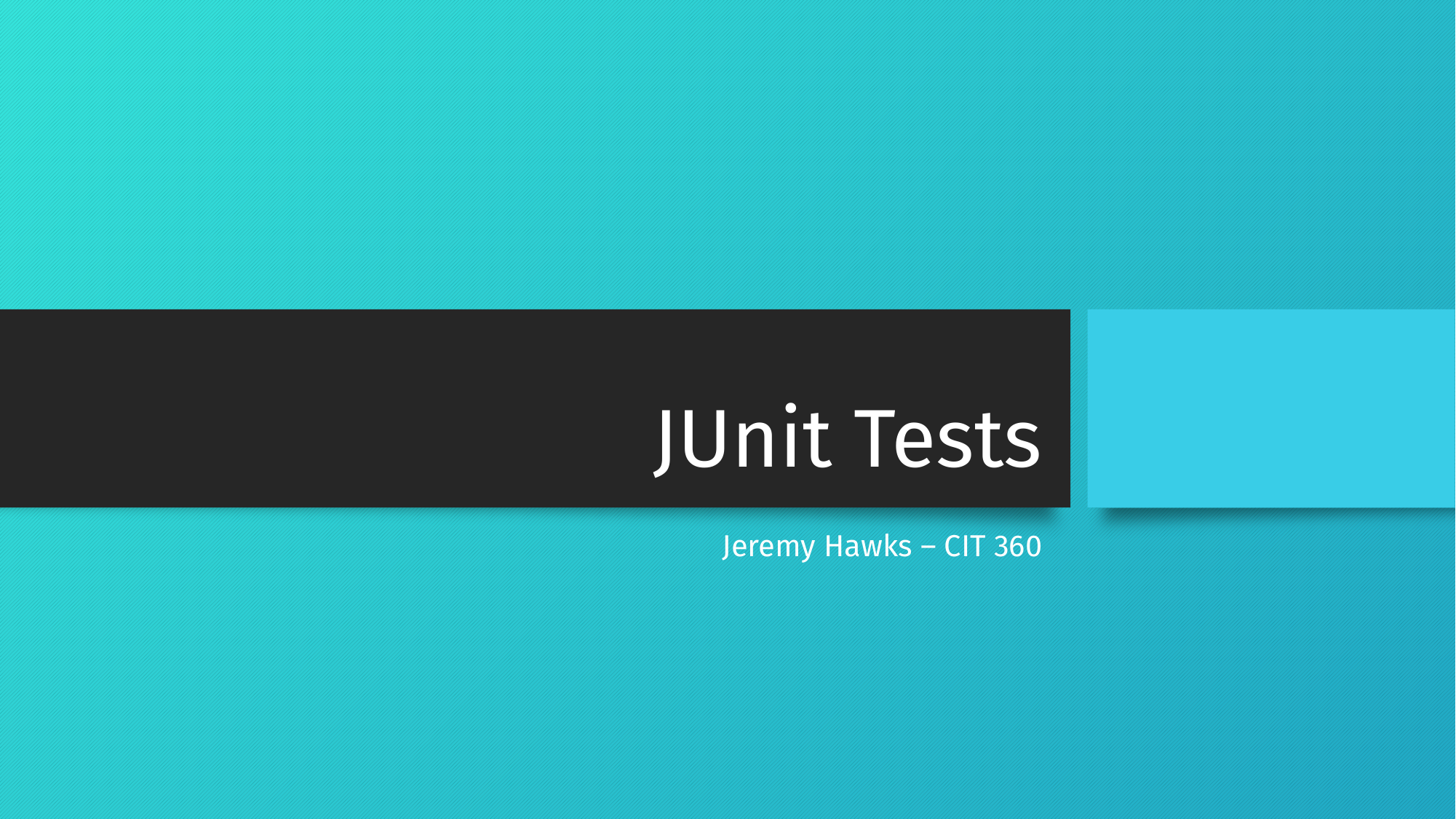

# JUnit Tests
Jeremy Hawks – CIT 360